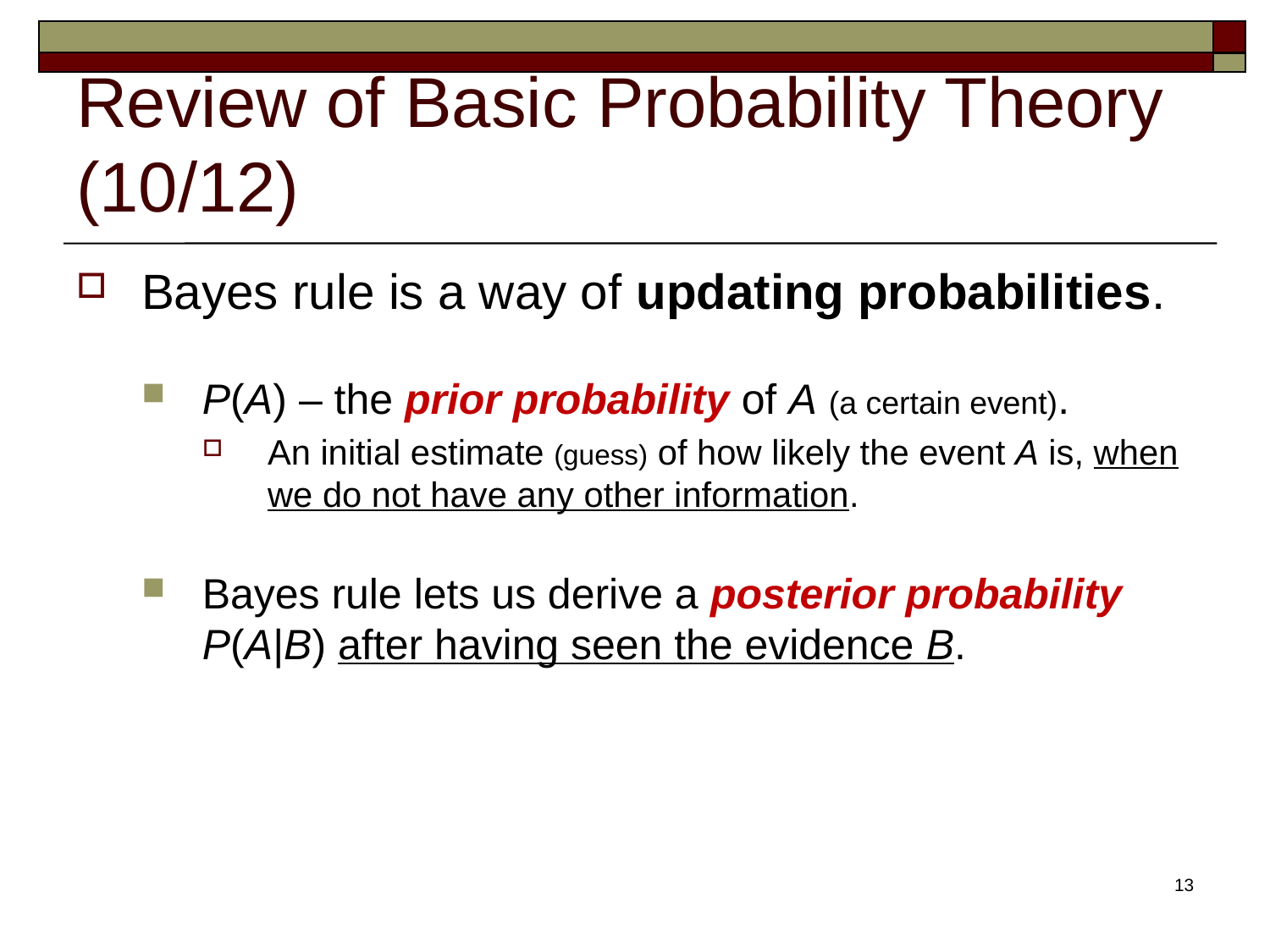

# Review of Basic Probability Theory (10/12)
Bayes rule is a way of updating probabilities.

P(A) – the prior probability of A (a certain event).
An initial estimate (guess) of how likely the event A is, when we do not have any other information.

Bayes rule lets us derive a posterior probability P(A|B) after having seen the evidence B.

13